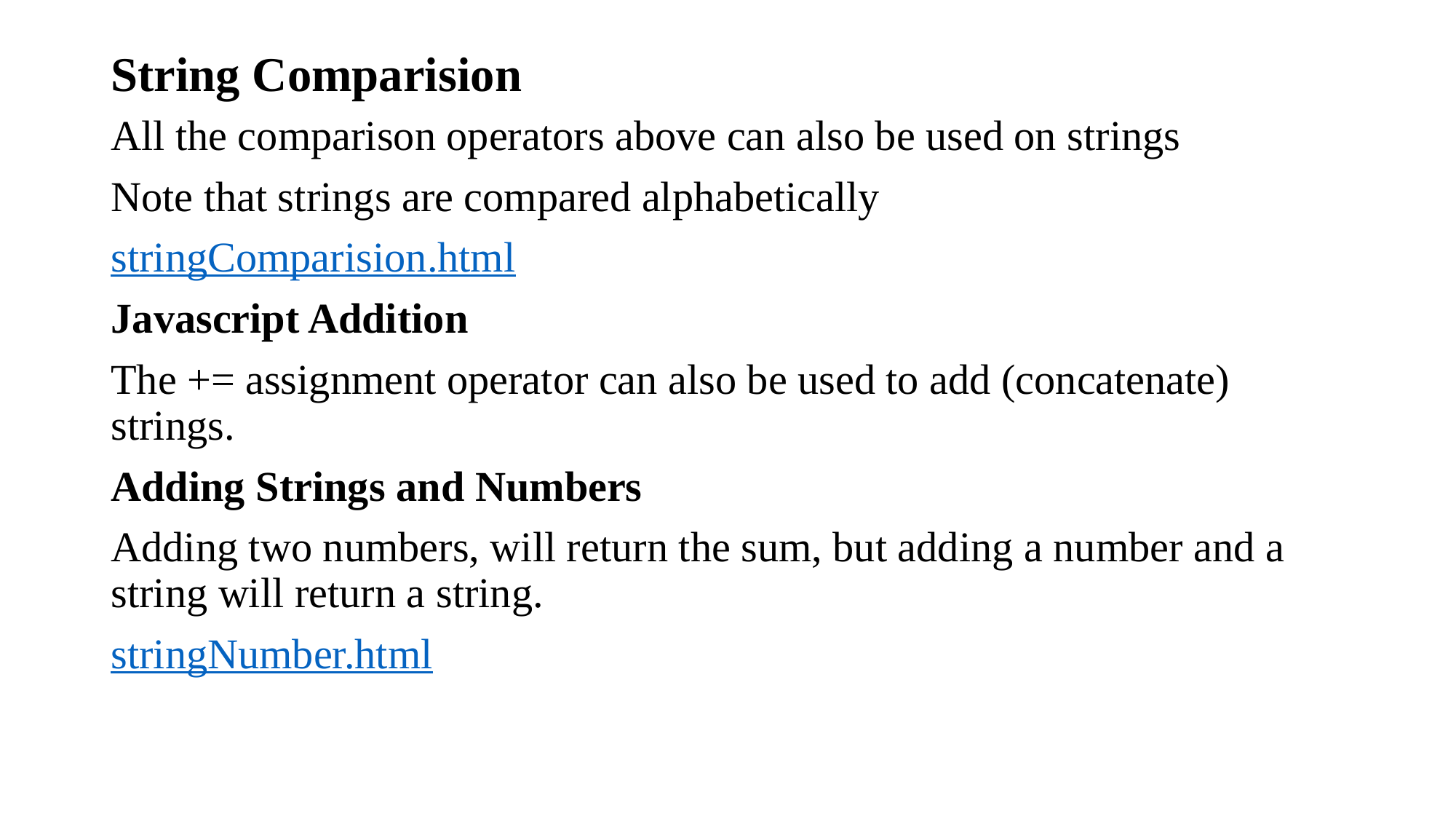

# String Comparision
All the comparison operators above can also be used on strings
Note that strings are compared alphabetically
stringComparision.html
Javascript Addition
The += assignment operator can also be used to add (concatenate) strings.
Adding Strings and Numbers
Adding two numbers, will return the sum, but adding a number and a string will return a string.
stringNumber.html